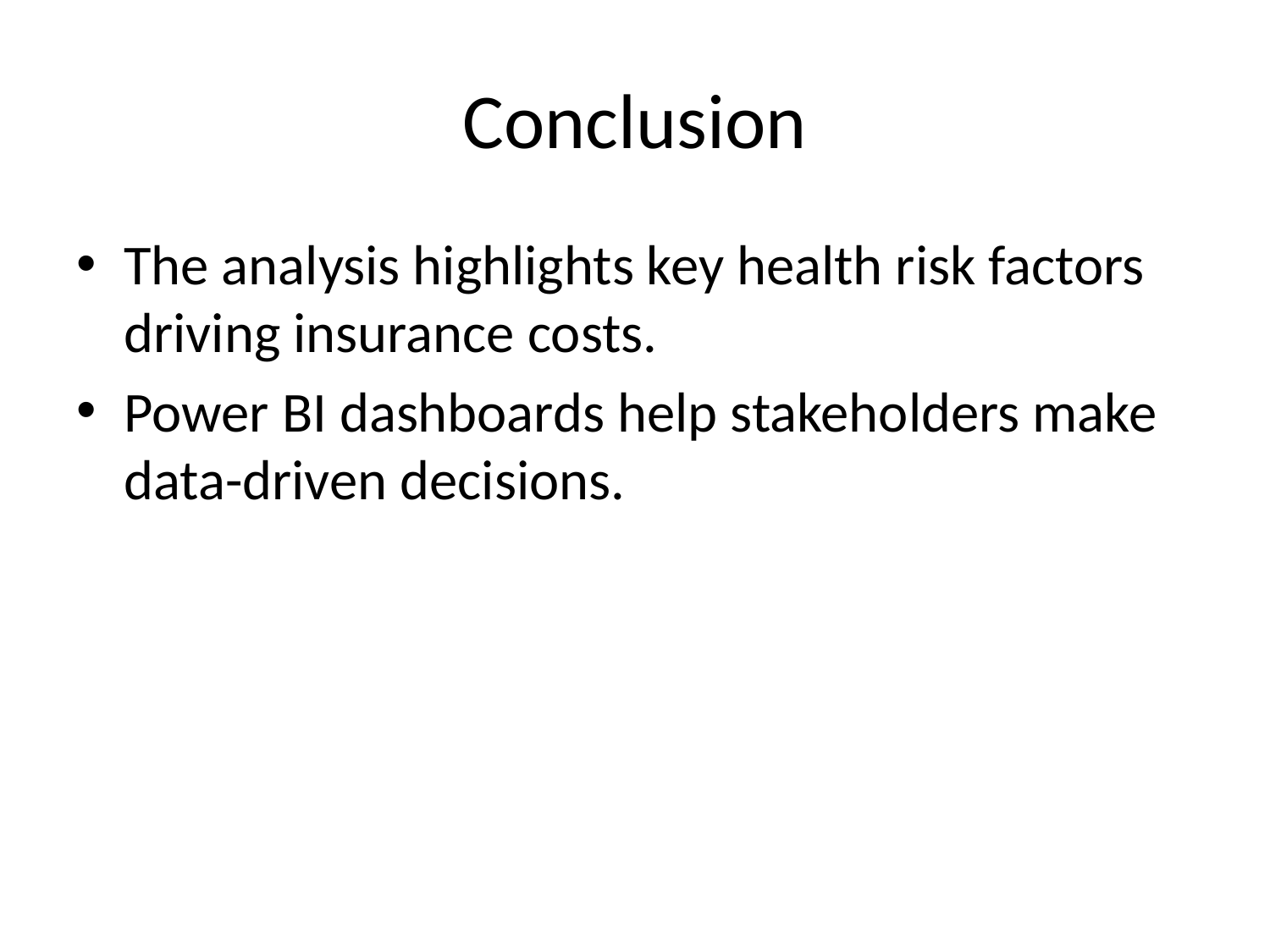

# Conclusion
The analysis highlights key health risk factors driving insurance costs.
Power BI dashboards help stakeholders make data-driven decisions.